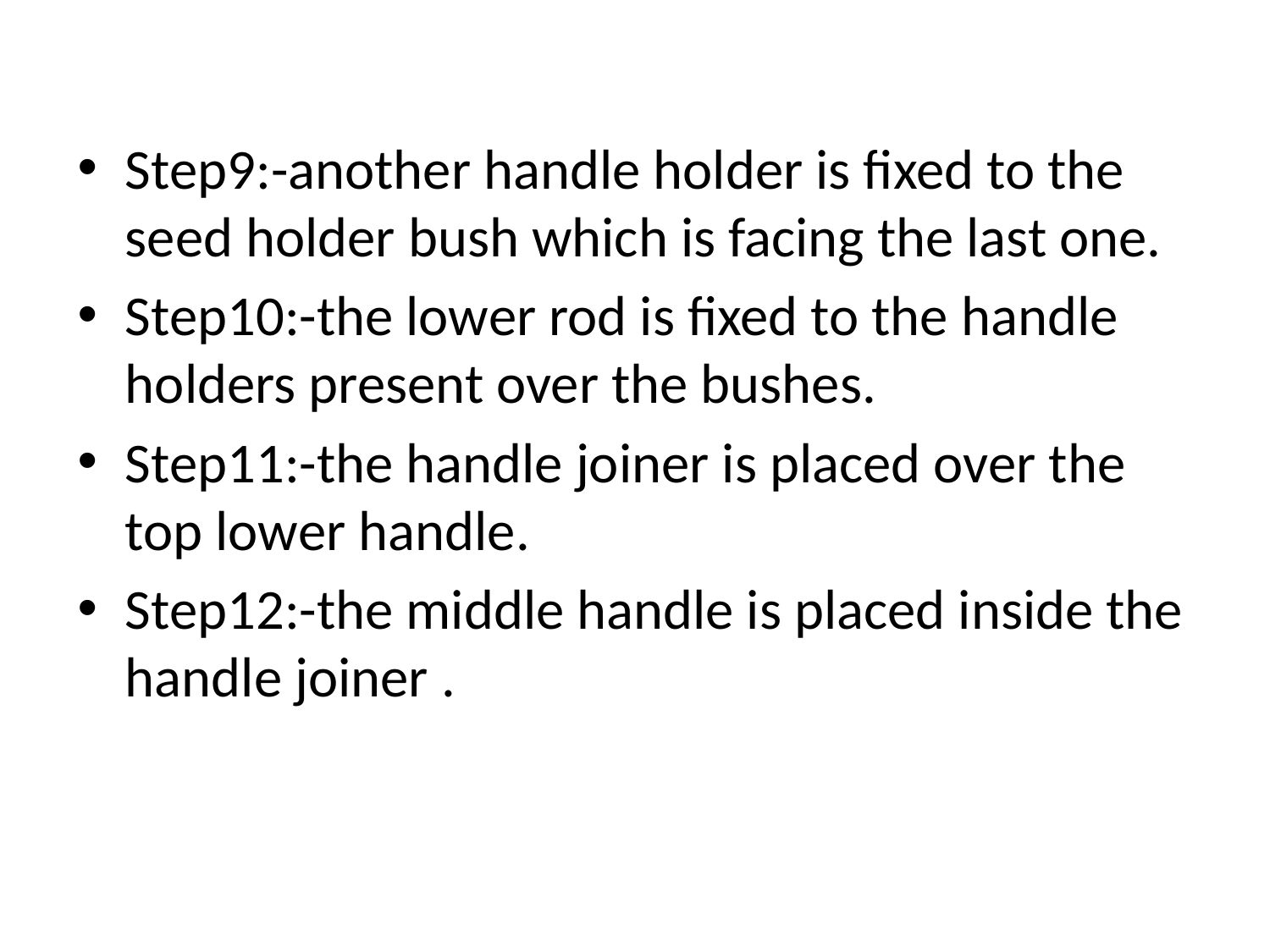

Step9:-another handle holder is fixed to the seed holder bush which is facing the last one.
Step10:-the lower rod is fixed to the handle holders present over the bushes.
Step11:-the handle joiner is placed over the top lower handle.
Step12:-the middle handle is placed inside the handle joiner .